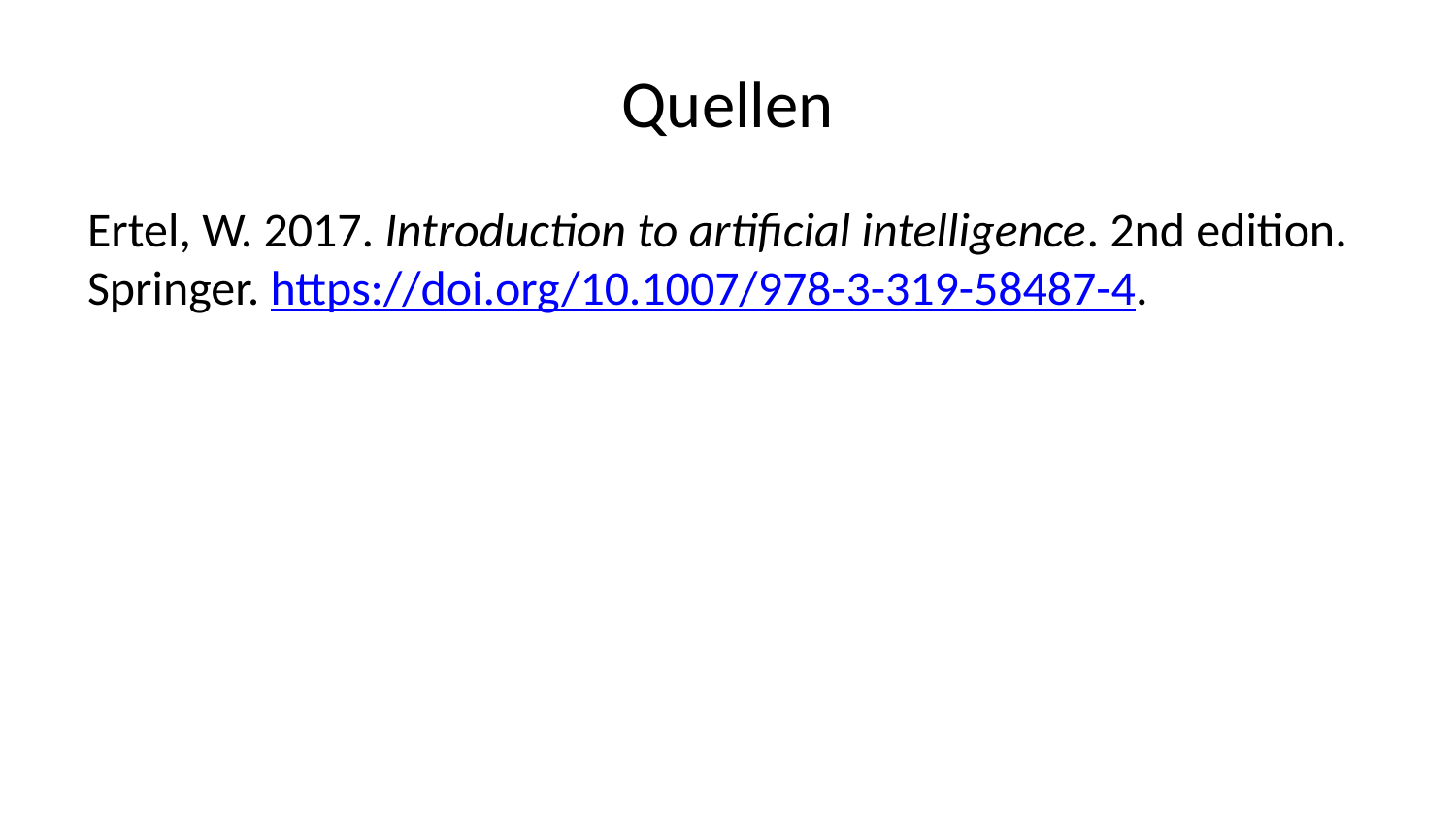

# Quellen
Ertel, W. 2017. Introduction to artificial intelligence. 2nd edition. Springer. https://doi.org/10.1007/978-3-319-58487-4.